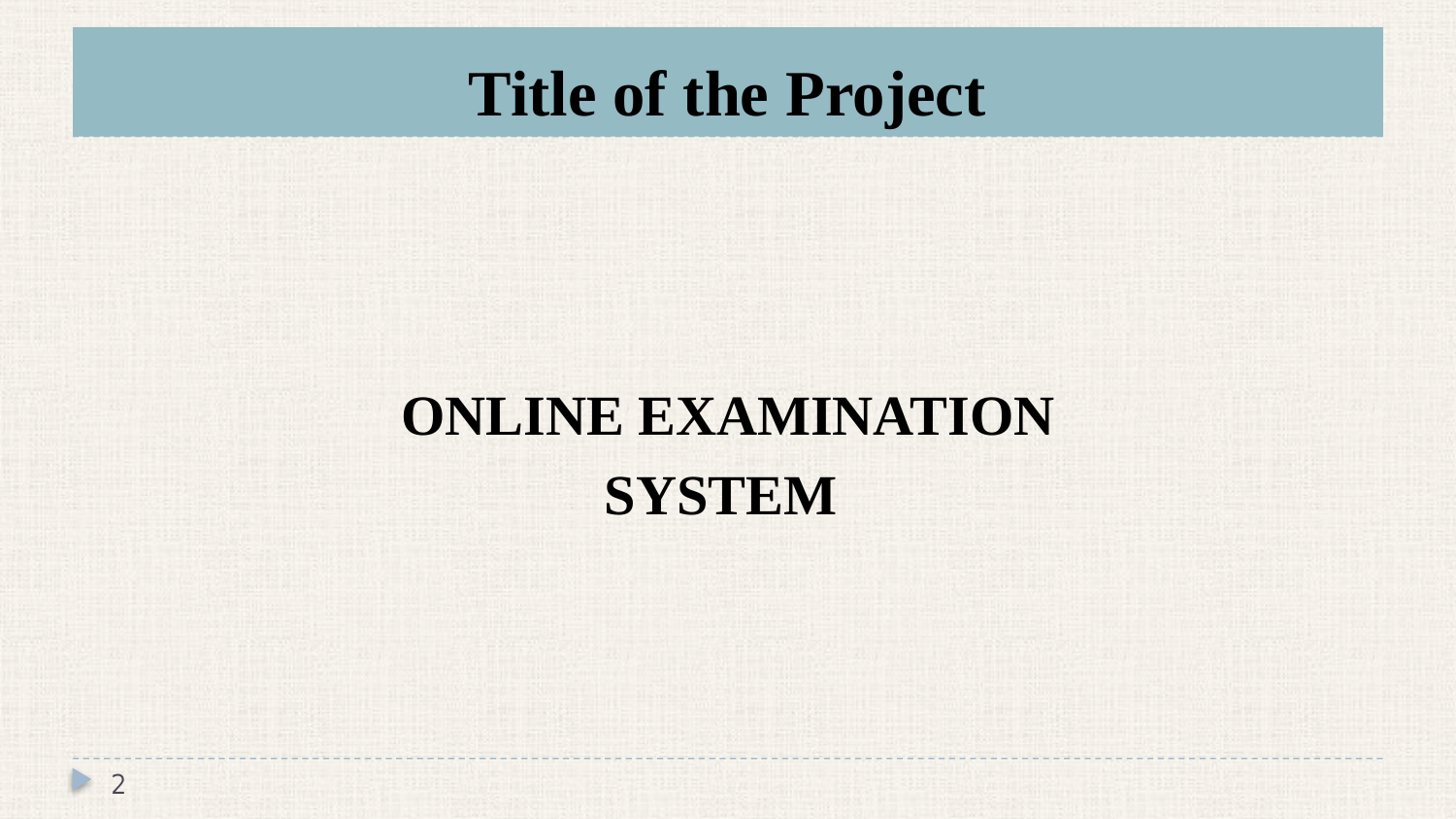

# Title of the Project

 ONLINE EXAMINATION
SYSTEM

2